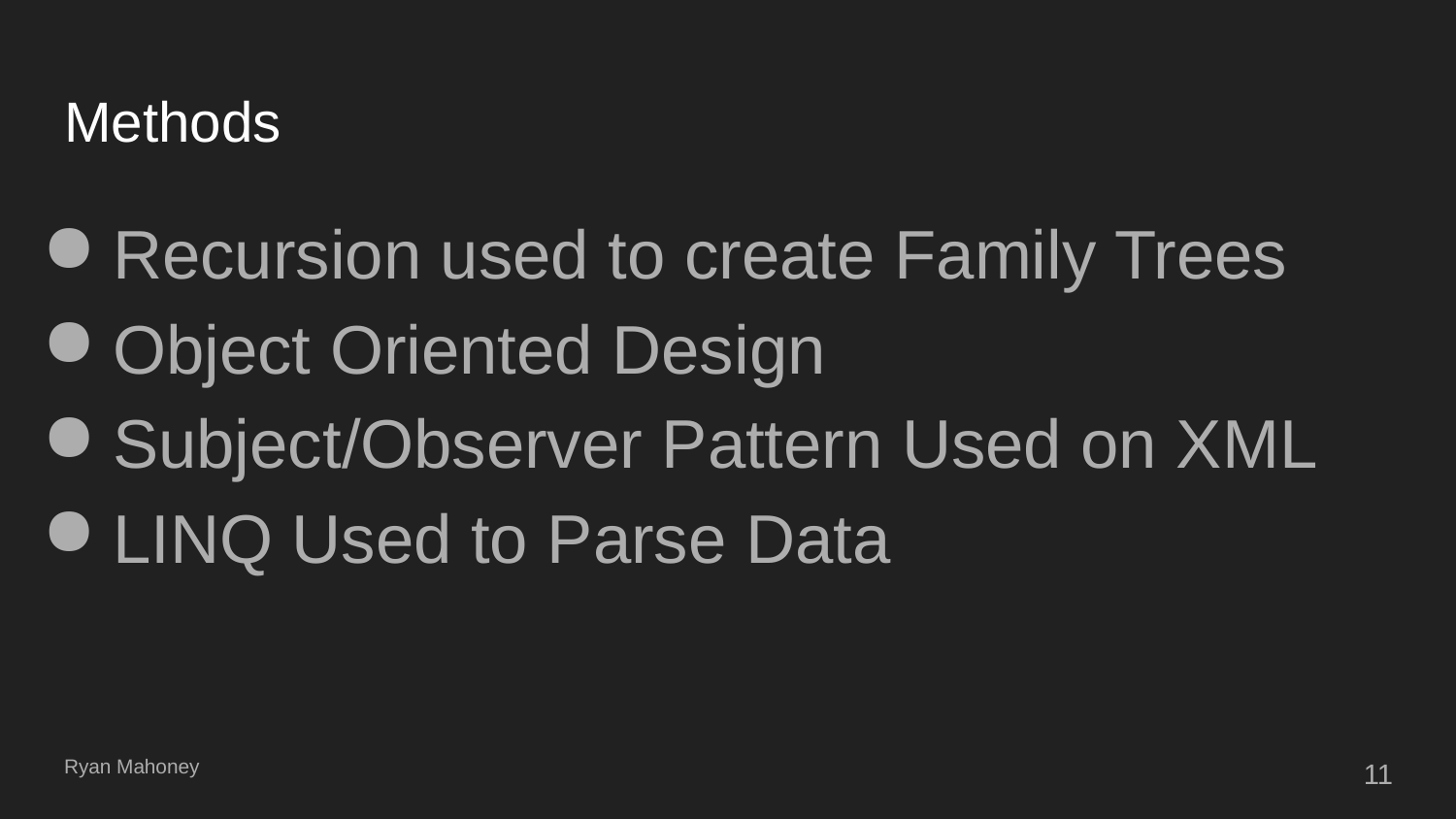

# Methods
Recursion used to create Family Trees
Object Oriented Design
Subject/Observer Pattern Used on XML
LINQ Used to Parse Data
Ryan Mahoney
11